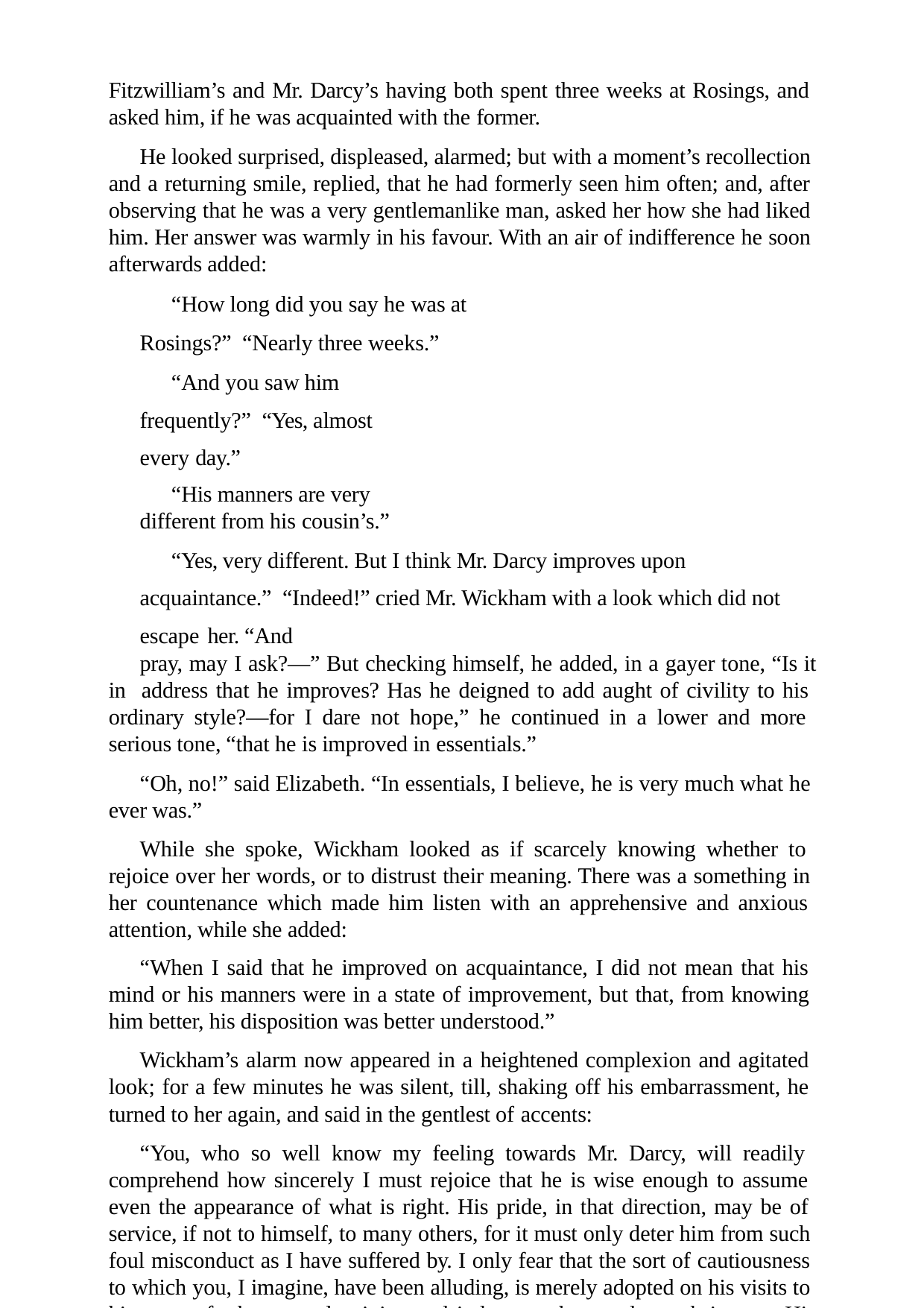

Fitzwilliam’s and Mr. Darcy’s having both spent three weeks at Rosings, and  asked him, if he was acquainted with the former.
He looked surprised, displeased, alarmed; but with a moment’s recollection  and a returning smile, replied, that he had formerly seen him often; and, after  observing that he was a very gentlemanlike man, asked her how she had liked  him. Her answer was warmly in his favour. With an air of indifference he soon  afterwards added:
“How long did you say he was at Rosings?”  “Nearly three weeks.”
“And you saw him frequently?”  “Yes, almost every day.”
“His manners are very different from his cousin’s.”
“Yes, very different. But I think Mr. Darcy improves upon acquaintance.”  “Indeed!” cried Mr. Wickham with a look which did not escape her. “And
pray, may I ask?—” But checking himself, he added, in a gayer tone, “Is it in  address that he improves? Has he deigned to add aught of civility to his  ordinary style?—for I dare not hope,” he continued in a lower and more  serious tone, “that he is improved in essentials.”
“Oh, no!” said Elizabeth. “In essentials, I believe, he is very much what he  ever was.”
While she spoke, Wickham looked as if scarcely knowing whether to  rejoice over her words, or to distrust their meaning. There was a something in  her countenance which made him listen with an apprehensive and anxious  attention, while she added:
“When I said that he improved on acquaintance, I did not mean that his  mind or his manners were in a state of improvement, but that, from knowing  him better, his disposition was better understood.”
Wickham’s alarm now appeared in a heightened complexion and agitated  look; for a few minutes he was silent, till, shaking off his embarrassment, he  turned to her again, and said in the gentlest of accents:
“You, who so well know my feeling towards Mr. Darcy, will readily  comprehend how sincerely I must rejoice that he is wise enough to assume  even the appearance of what is right. His pride, in that direction, may be of  service, if not to himself, to many others, for it must only deter him from such  foul misconduct as I have suffered by. I only fear that the sort of cautiousness  to which you, I imagine, have been alluding, is merely adopted on his visits to  his aunt, of whose good opinion and judgement he stands much in awe. His